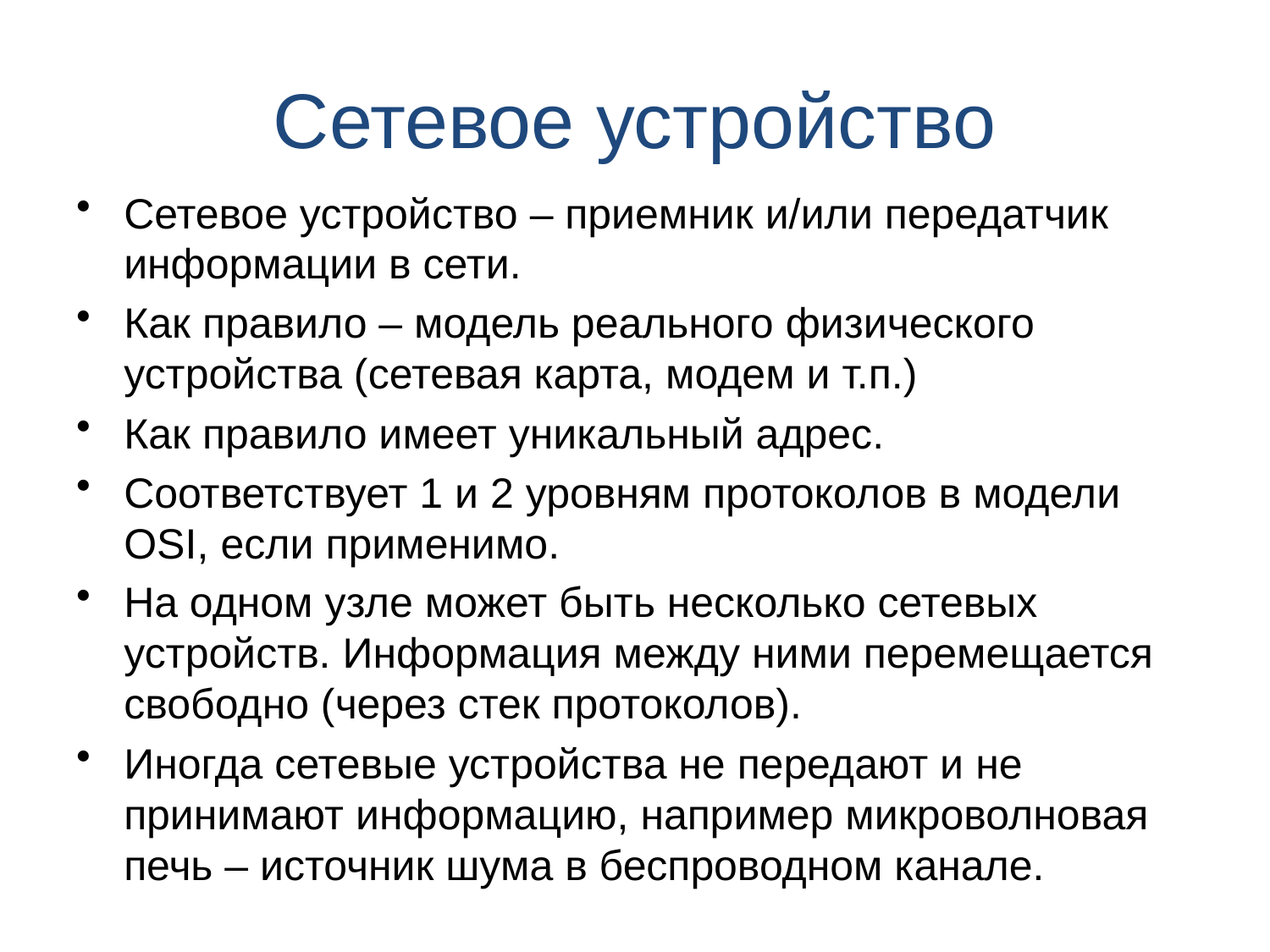

# Сетевое устройство
Сетевое устройство – приемник и/или передатчик информации в сети.
Как правило – модель реального физического устройства (сетевая карта, модем и т.п.)
Как правило имеет уникальный адрес.
Соответствует 1 и 2 уровням протоколов в модели OSI, если применимо.
На одном узле может быть несколько сетевых устройств. Информация между ними перемещается свободно (через стек протоколов).
Иногда сетевые устройства не передают и не принимают информацию, например микроволновая печь – источник шума в беспроводном канале.